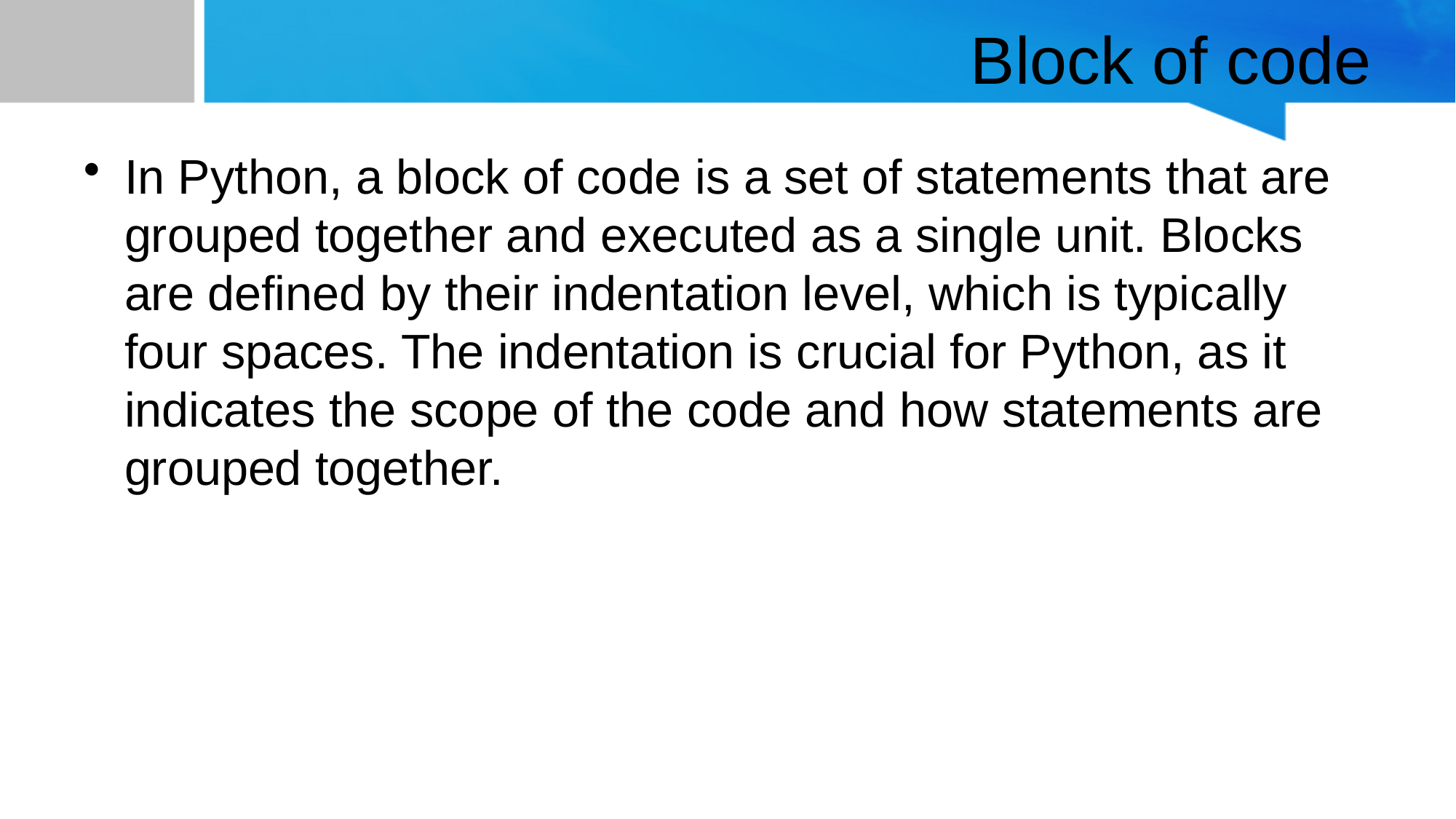

# Block of code
In Python, a block of code is a set of statements that are grouped together and executed as a single unit. Blocks are defined by their indentation level, which is typically four spaces. The indentation is crucial for Python, as it indicates the scope of the code and how statements are grouped together.